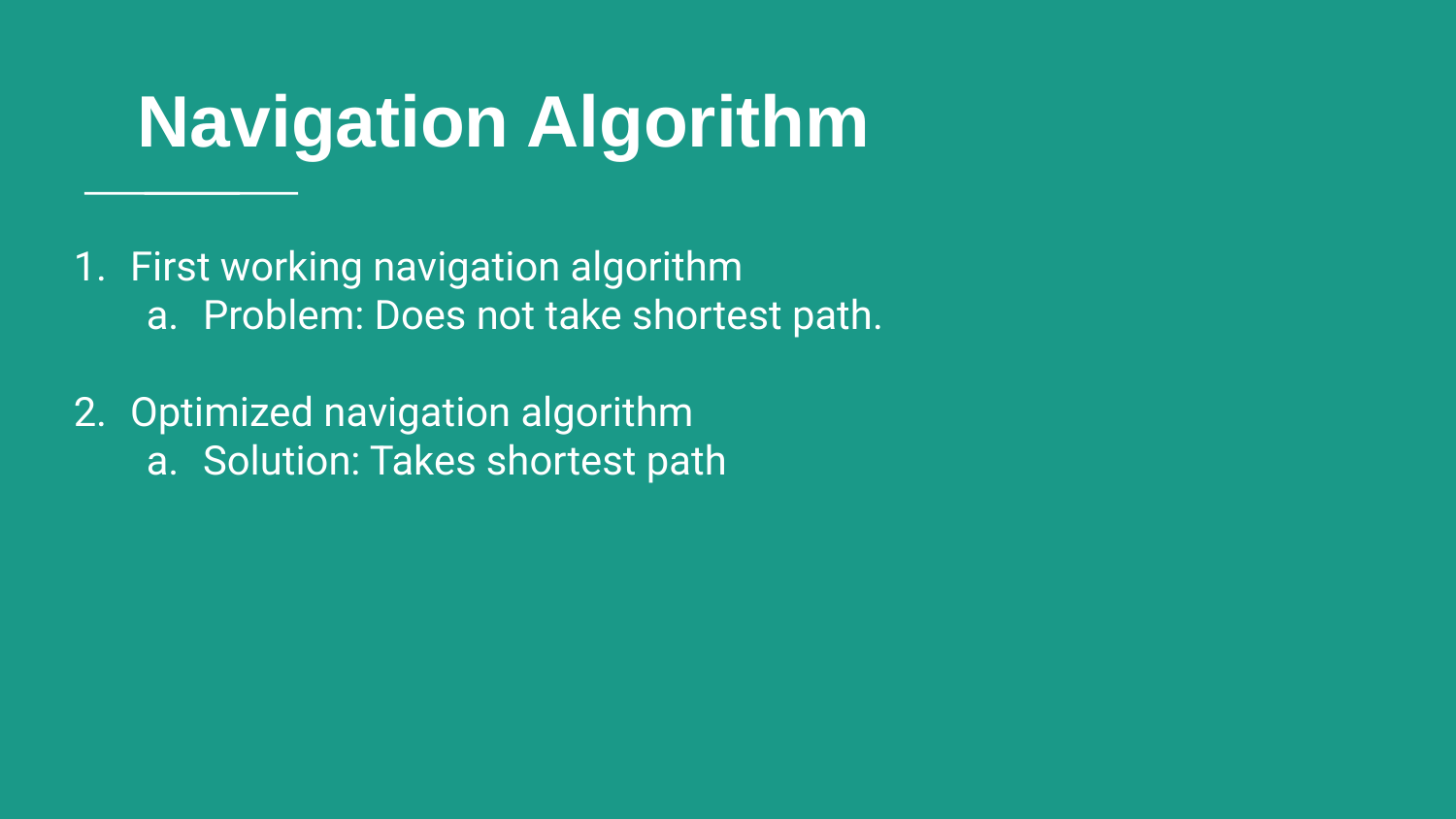

# Navigation Algorithm
First working navigation algorithm
Problem: Does not take shortest path.
Optimized navigation algorithm
Solution: Takes shortest path